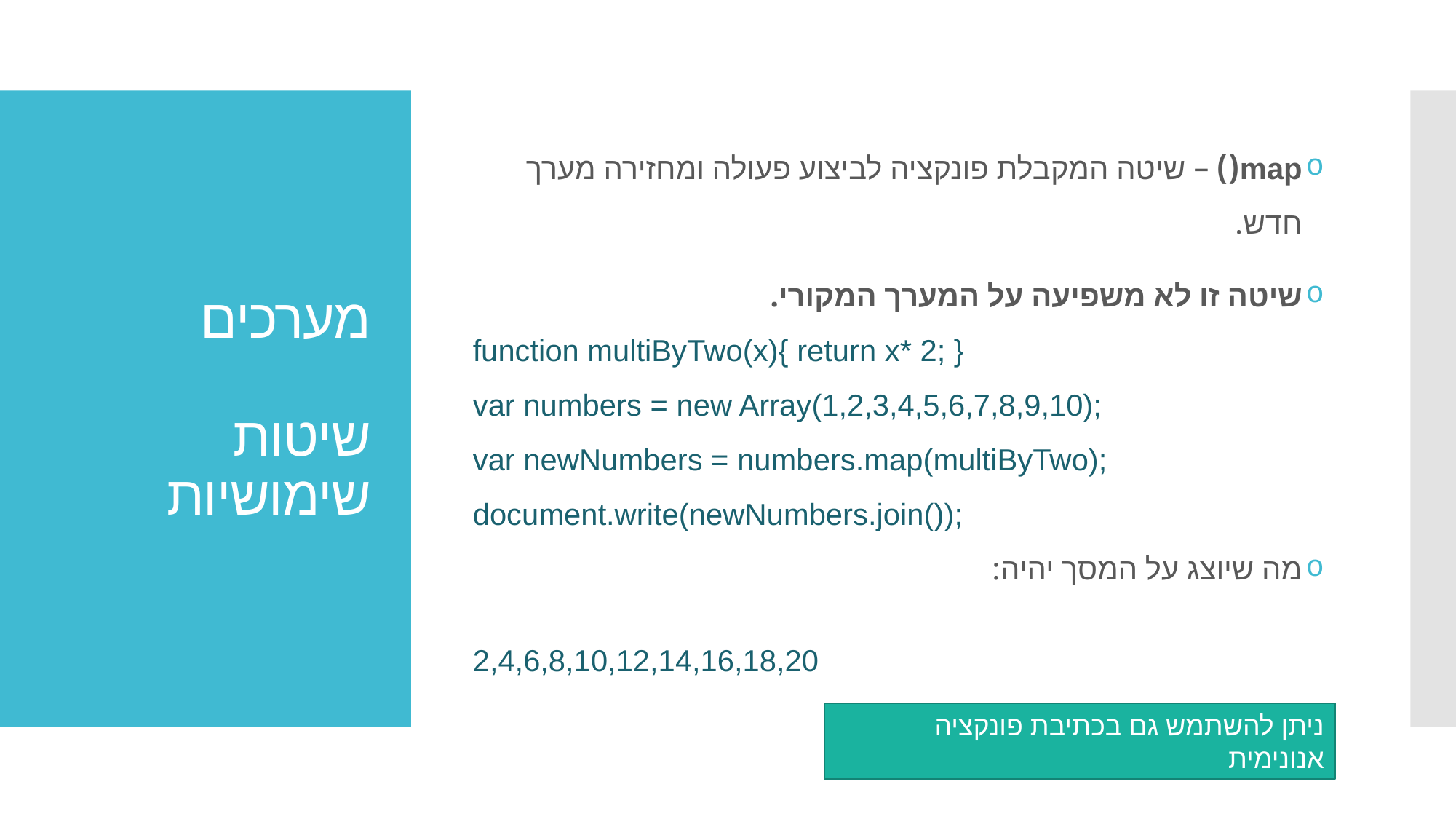

map() – שיטה המקבלת פונקציה לביצוע פעולה ומחזירה מערך חדש.
שיטה זו לא משפיעה על המערך המקורי.
function multiByTwo(x){ return x* 2; }
var numbers = new Array(1,2,3,4,5,6,7,8,9,10);
var newNumbers = numbers.map(multiByTwo);
document.write(newNumbers.join());
מה שיוצג על המסך יהיה:
2,4,6,8,10,12,14,16,18,20
# מערכים שיטות שימושיות
ניתן להשתמש גם בכתיבת פונקציה אנונימית